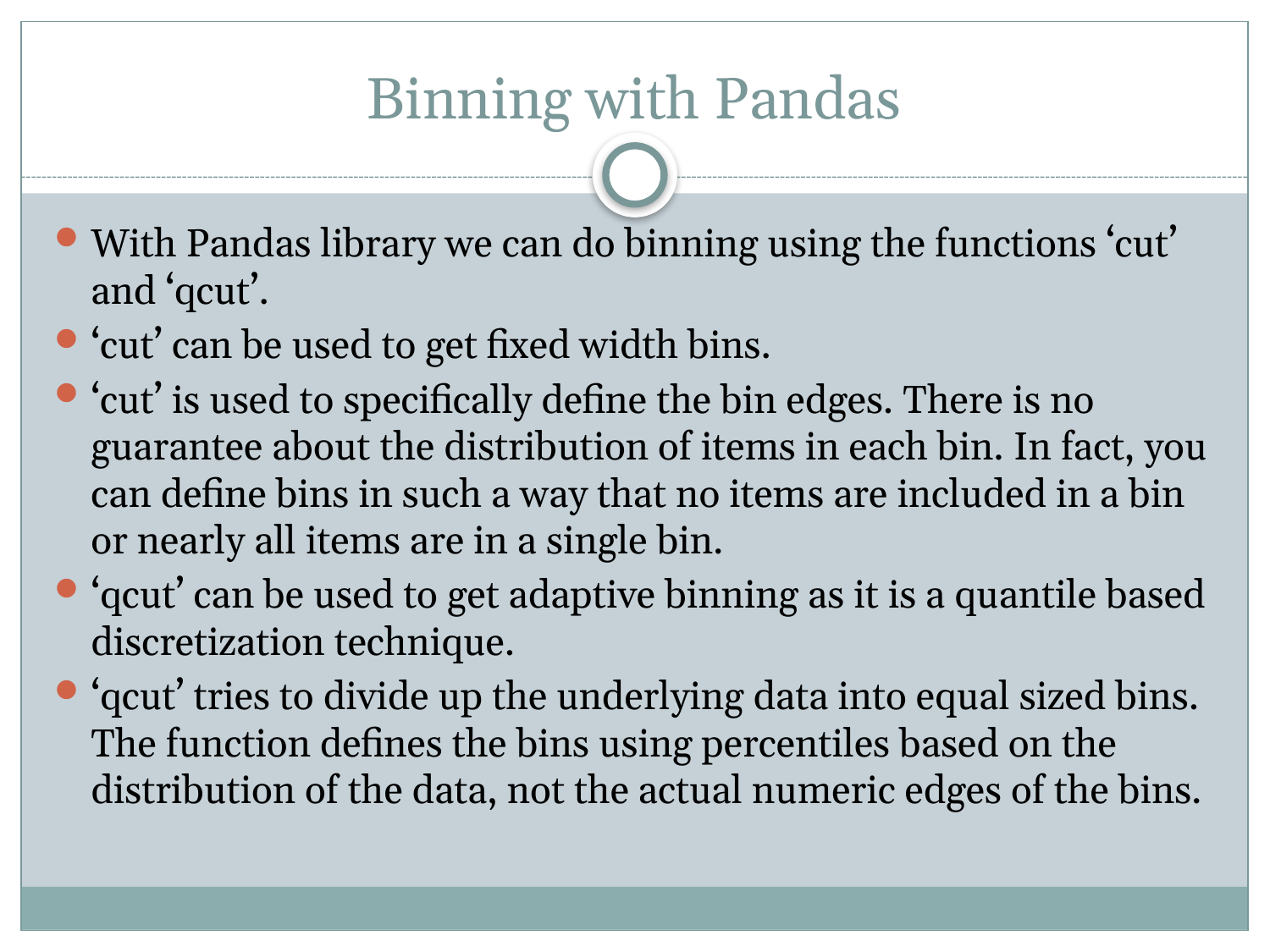

# Binning with Pandas
With Pandas library we can do binning using the functions ‘cut’ and ‘qcut’.
‘cut’ can be used to get fixed width bins.
‘cut’ is used to specifically define the bin edges. There is no guarantee about the distribution of items in each bin. In fact, you can define bins in such a way that no items are included in a bin or nearly all items are in a single bin.
‘qcut’ can be used to get adaptive binning as it is a quantile based discretization technique.
‘qcut’ tries to divide up the underlying data into equal sized bins. The function defines the bins using percentiles based on the distribution of the data, not the actual numeric edges of the bins.